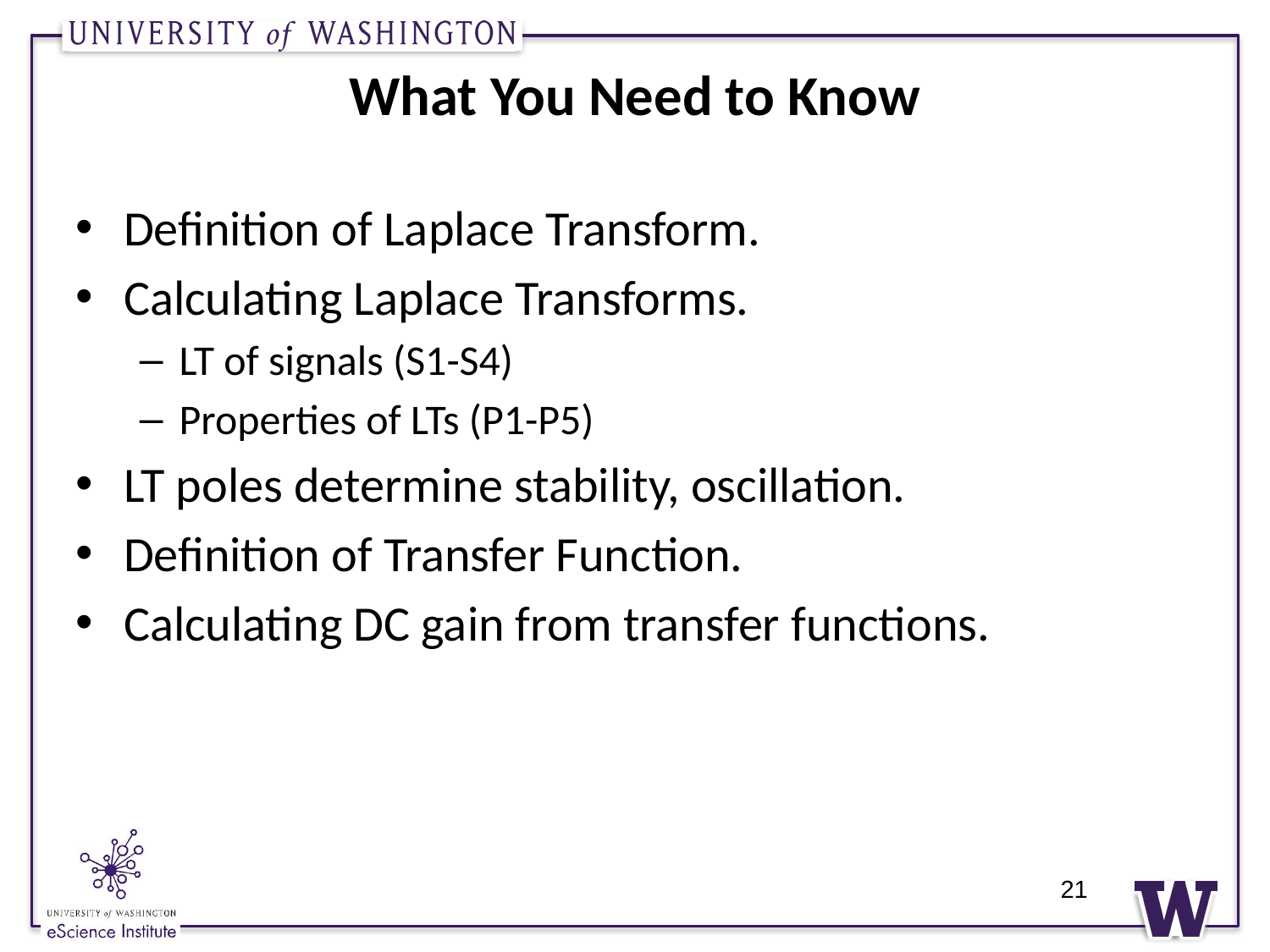

# What You Need to Know
Definition of Laplace Transform.
Calculating Laplace Transforms.
LT of signals (S1-S4)
Properties of LTs (P1-P5)
LT poles determine stability, oscillation.
Definition of Transfer Function.
Calculating DC gain from transfer functions.
21